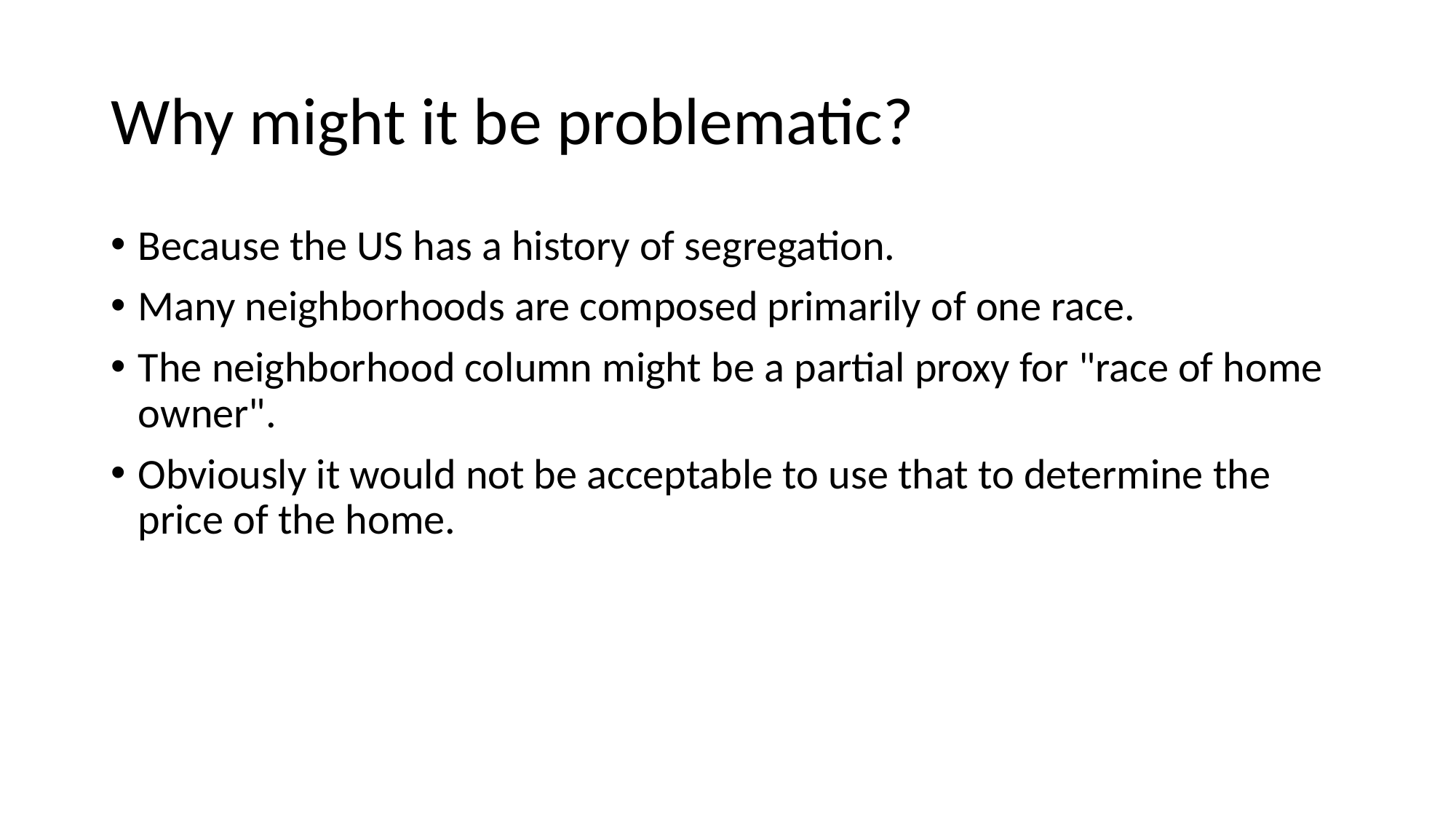

# Why might it be problematic?
Because the US has a history of segregation.
Many neighborhoods are composed primarily of one race.
The neighborhood column might be a partial proxy for "race of home owner".
Obviously it would not be acceptable to use that to determine the price of the home.